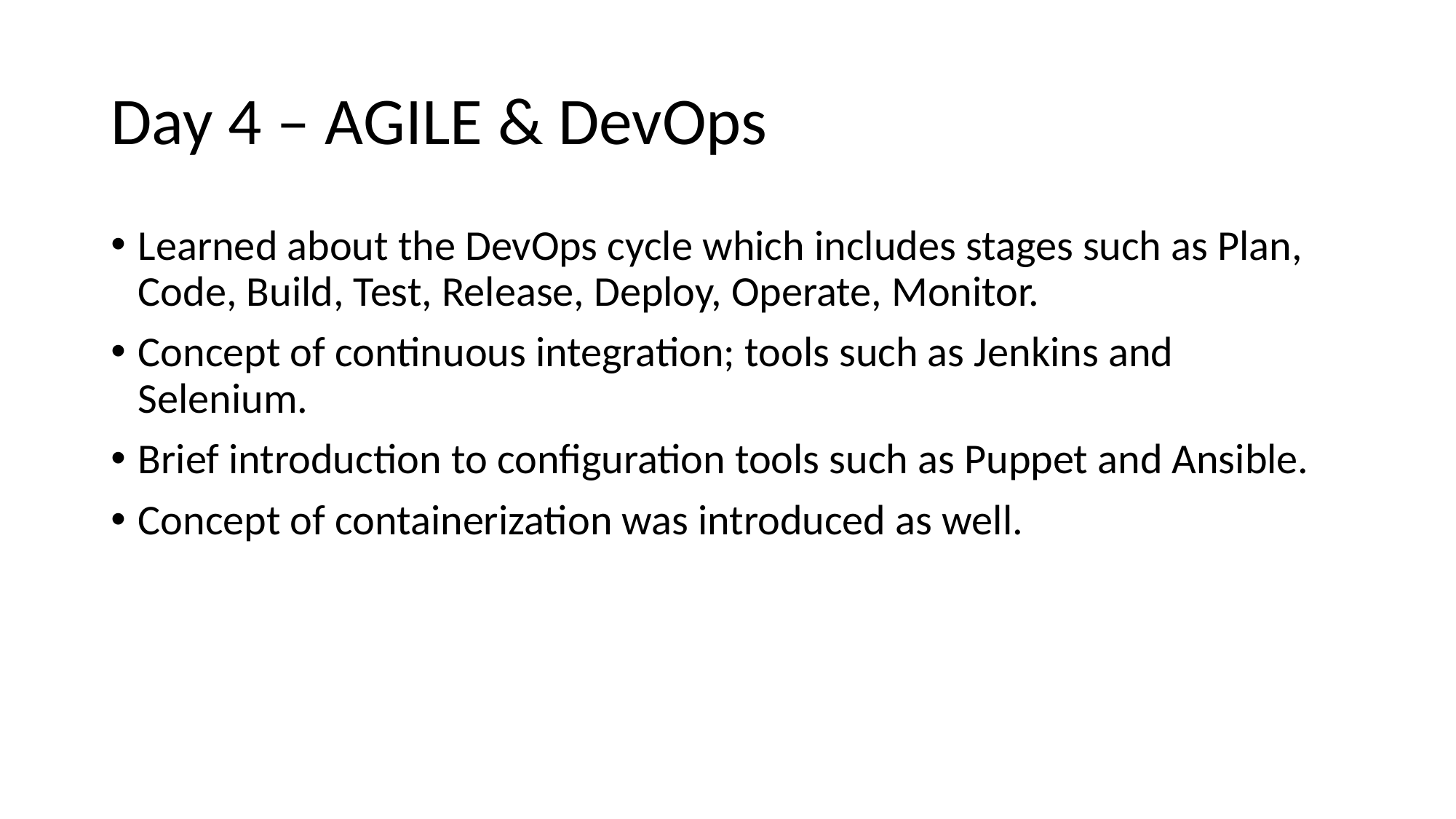

# Day 4 – AGILE & DevOps
Learned about the DevOps cycle which includes stages such as Plan, Code, Build, Test, Release, Deploy, Operate, Monitor.
Concept of continuous integration; tools such as Jenkins and Selenium.
Brief introduction to configuration tools such as Puppet and Ansible.
Concept of containerization was introduced as well.